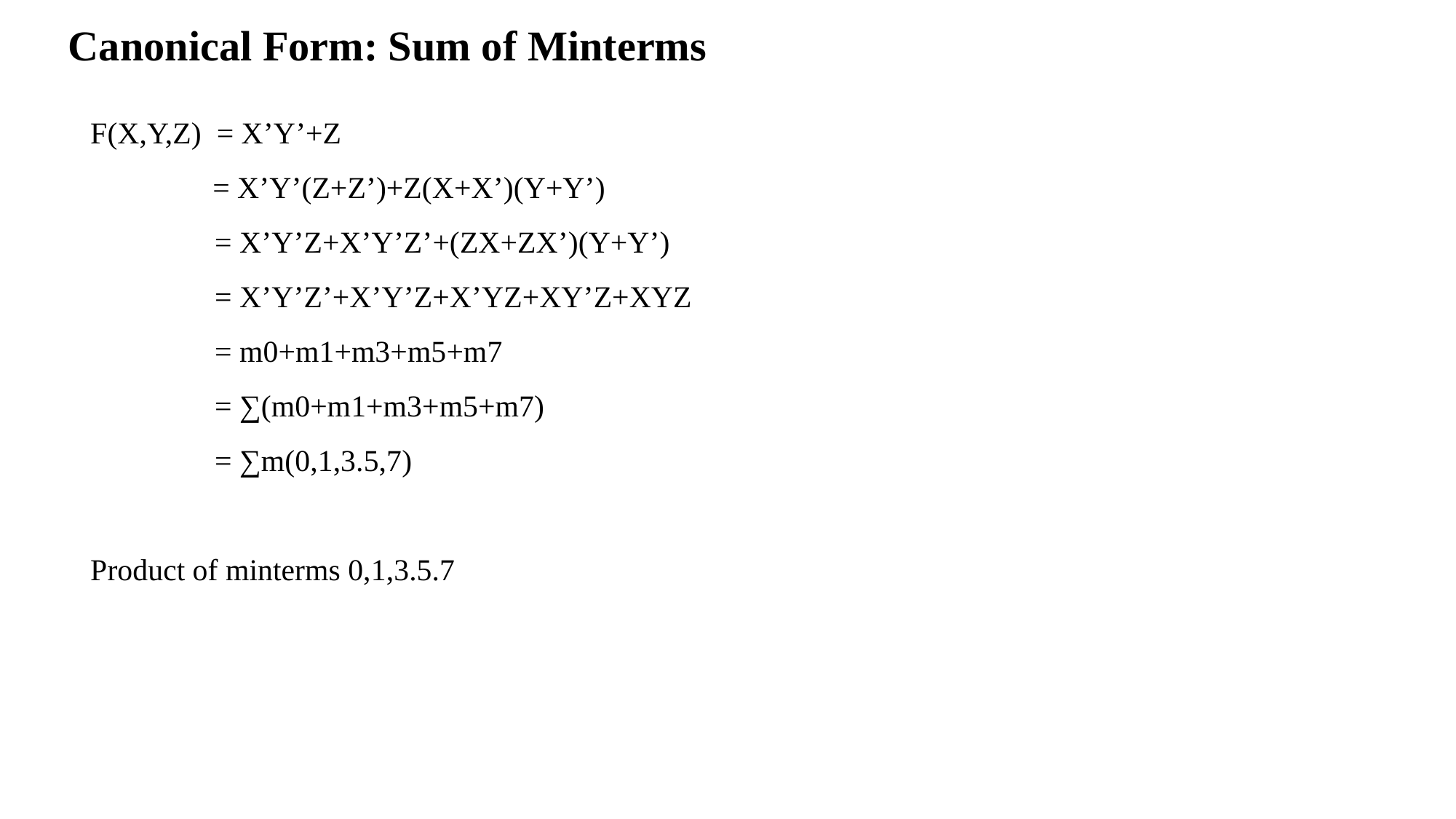

Canonical Form: Sum of Minterms
F(X,Y,Z)  = X’Y’+Z
                = X’Y’(Z+Z’)+Z(X+X’)(Y+Y’)
	  = X’Y’Z+X’Y’Z’+(ZX+ZX’)(Y+Y’)
	  = X’Y’Z’+X’Y’Z+X’YZ+XY’Z+XYZ
	  = m0+m1+m3+m5+m7
	  = ∑(m0+m1+m3+m5+m7)
	  = ∑m(0,1,3.5,7)

Product of minterms 0,1,3.5.7